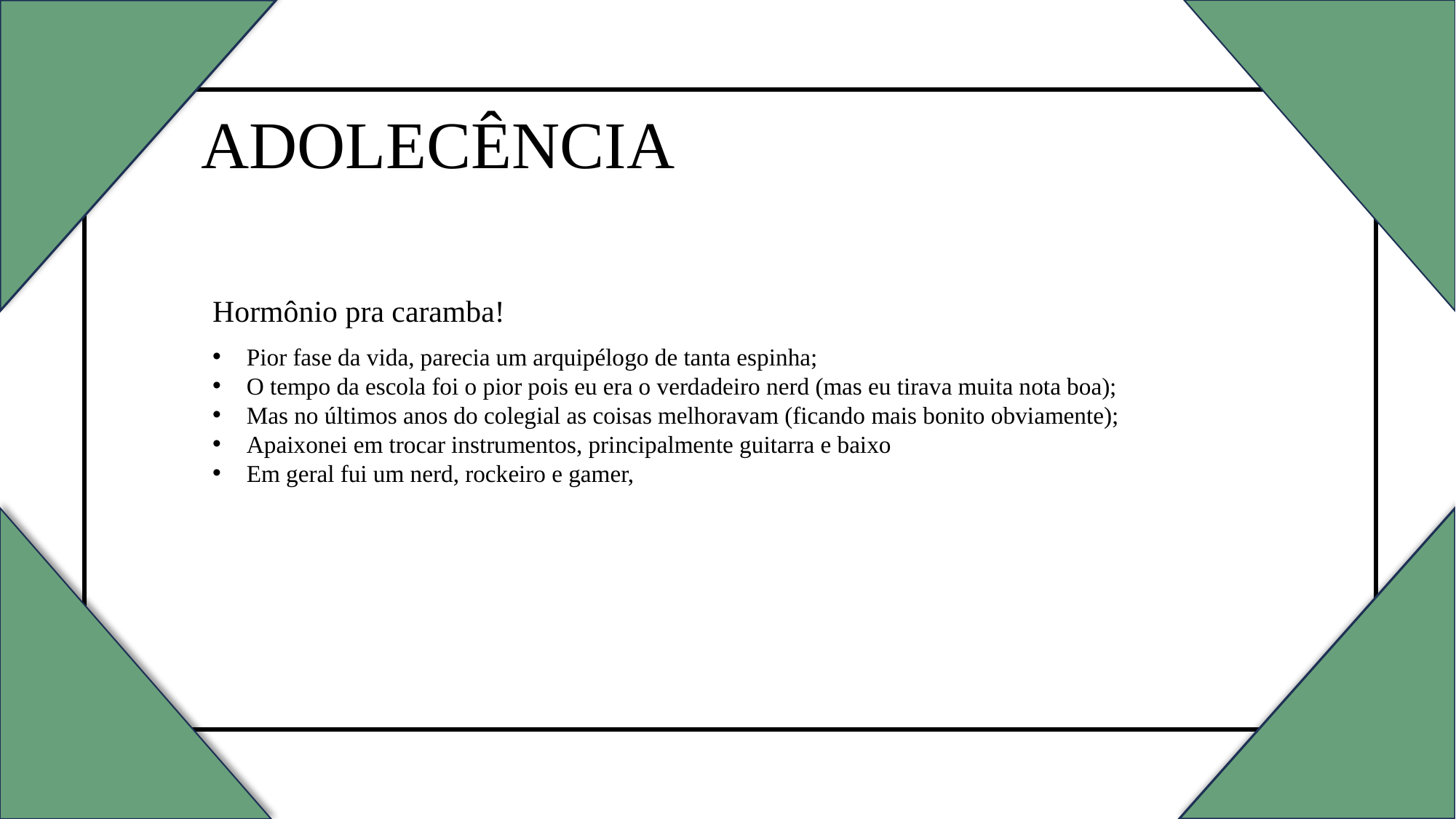

ADOLECÊNCIA
Hormônio pra caramba!
Pior fase da vida, parecia um arquipélogo de tanta espinha;
O tempo da escola foi o pior pois eu era o verdadeiro nerd (mas eu tirava muita nota boa);
Mas no últimos anos do colegial as coisas melhoravam (ficando mais bonito obviamente);
Apaixonei em trocar instrumentos, principalmente guitarra e baixo
Em geral fui um nerd, rockeiro e gamer,